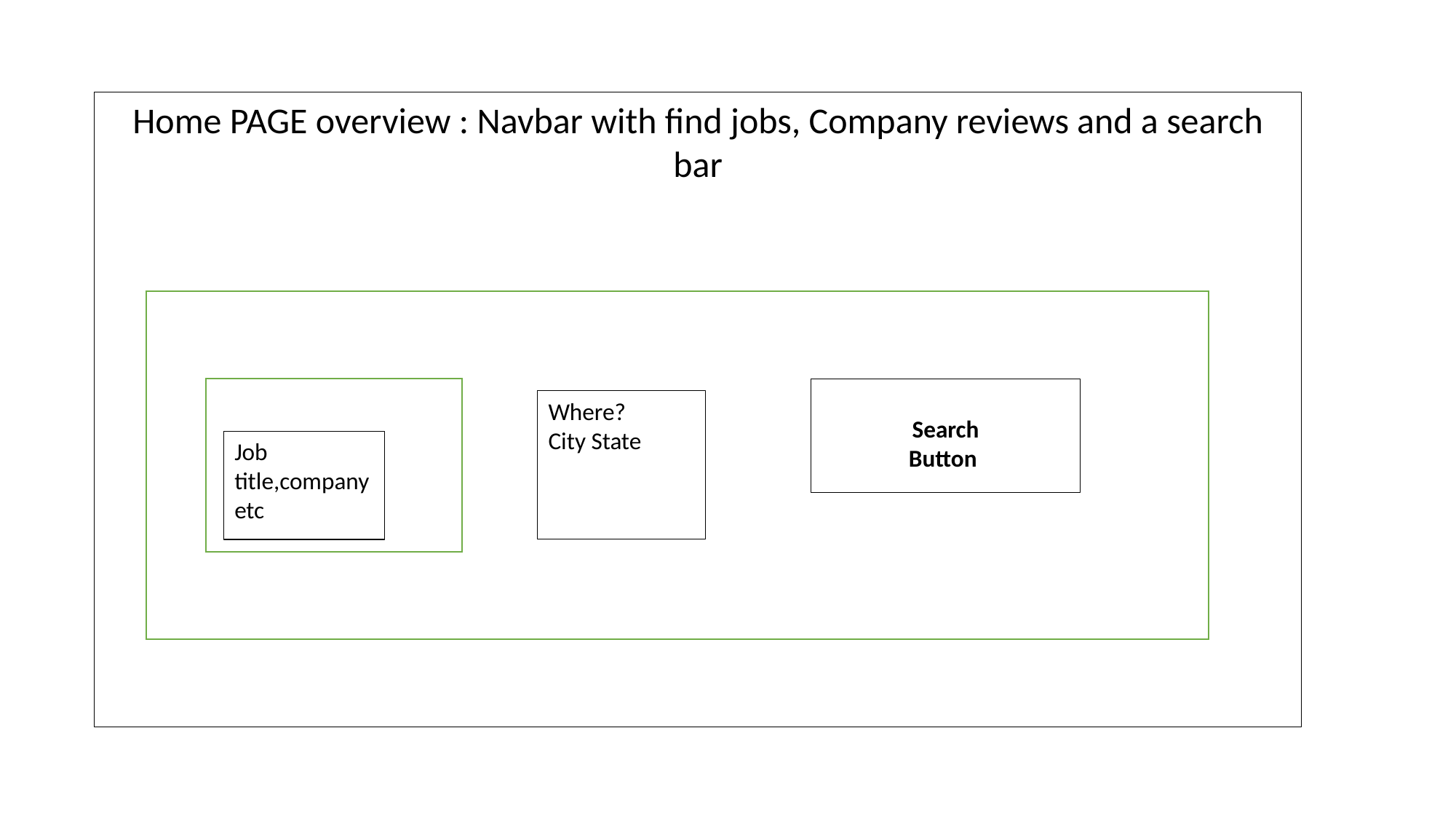

Home PAGE overview : Navbar with find jobs, Company reviews and a search bar

Search
Button
Where?
City State
Job title,company etc